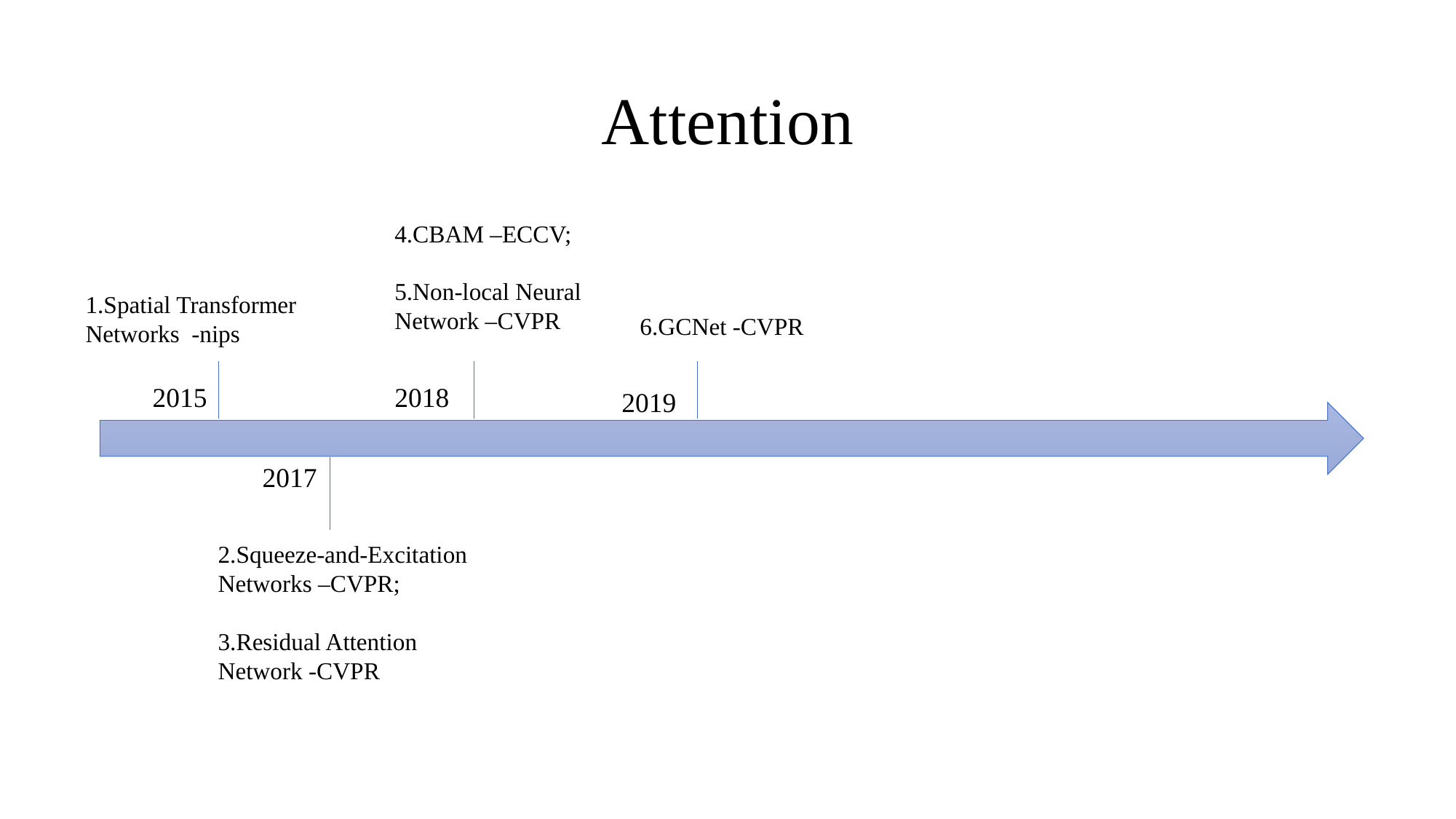

# Attention
4.CBAM –ECCV;

5.Non-local Neural Network –CVPR
1.Spatial Transformer Networks  -nips
6.GCNet -CVPR
2015
2018
2019

2017
2.Squeeze-and-Excitation Networks –CVPR;

3.Residual Attention Network -CVPR